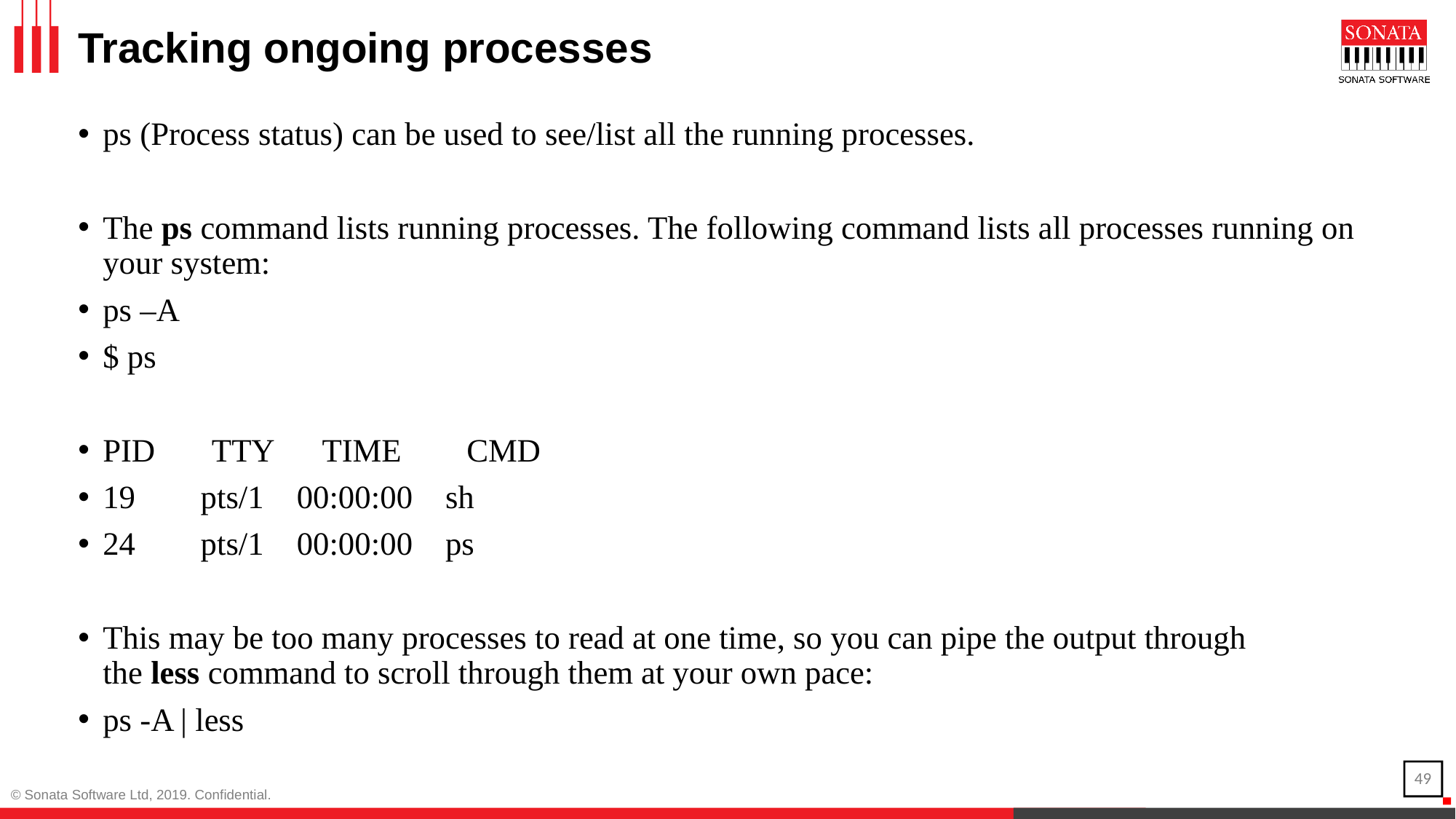

# Tracking ongoing processes
ps (Process status) can be used to see/list all the running processes.

The ps command lists running processes. The following command lists all processes running on your system:
ps –A
$ ps

PID       TTY      TIME        CMD
19        pts/1    00:00:00    sh
24        pts/1    00:00:00    ps

This may be too many processes to read at one time, so you can pipe the output through the less command to scroll through them at your own pace:
ps -A | less